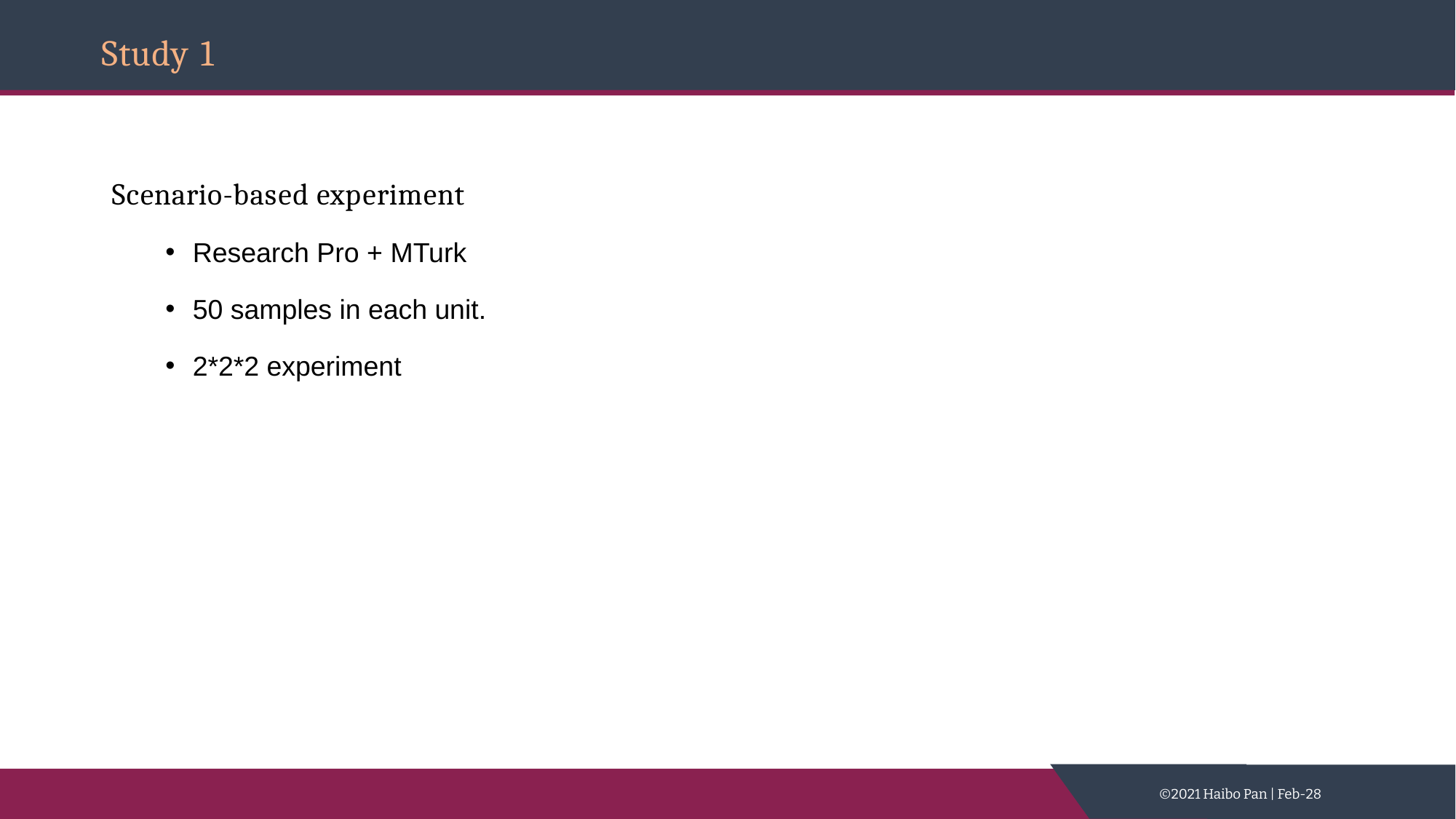

# Study 1
Scenario-based experiment
Research Pro + MTurk
50 samples in each unit.
2*2*2 experiment